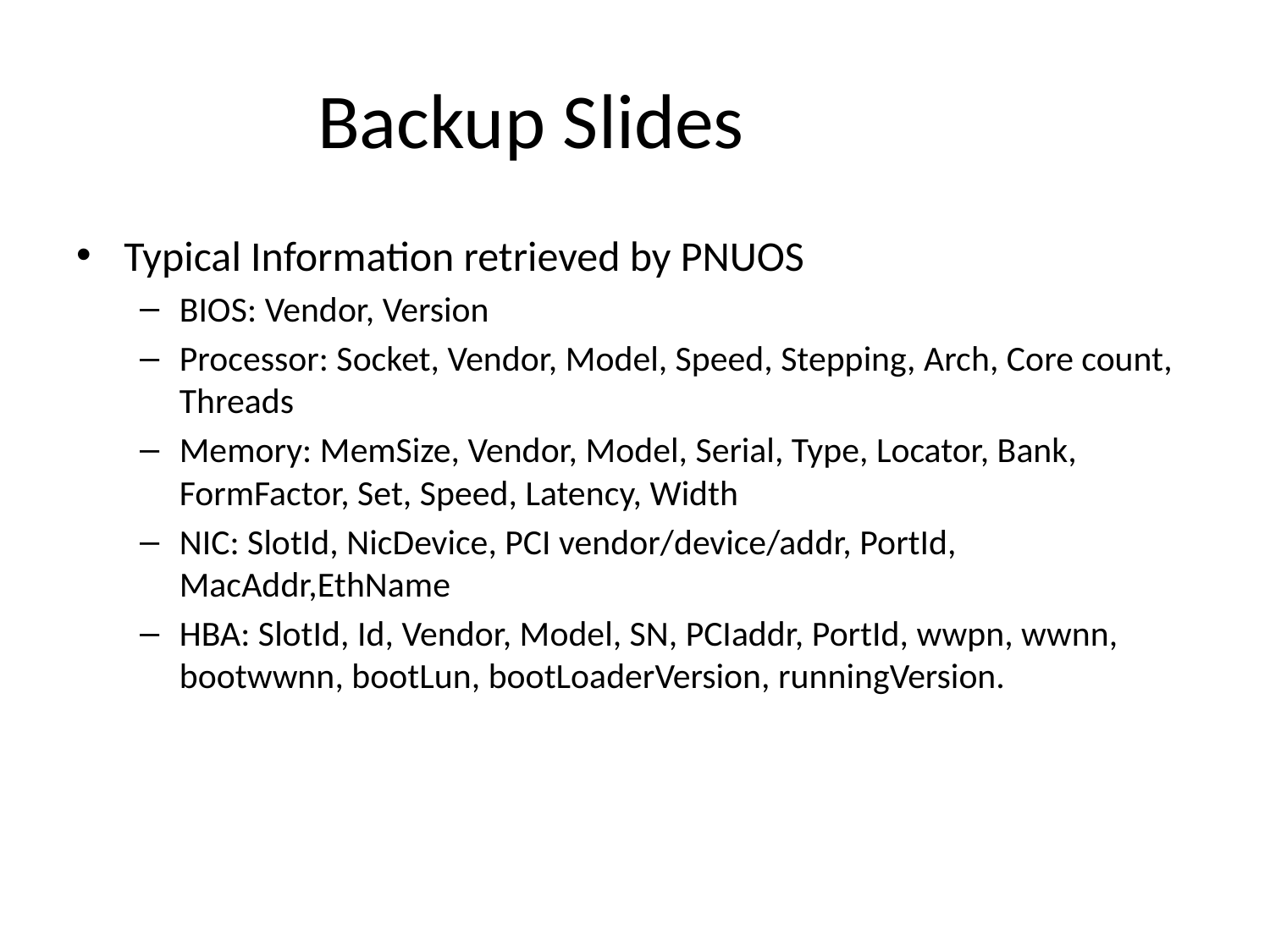

# Backup Slides
Typical Information retrieved by PNUOS
BIOS: Vendor, Version
Processor: Socket, Vendor, Model, Speed, Stepping, Arch, Core count, Threads
Memory: MemSize, Vendor, Model, Serial, Type, Locator, Bank, FormFactor, Set, Speed, Latency, Width
NIC: SlotId, NicDevice, PCI vendor/device/addr, PortId, MacAddr,EthName
HBA: SlotId, Id, Vendor, Model, SN, PCIaddr, PortId, wwpn, wwnn, bootwwnn, bootLun, bootLoaderVersion, runningVersion.